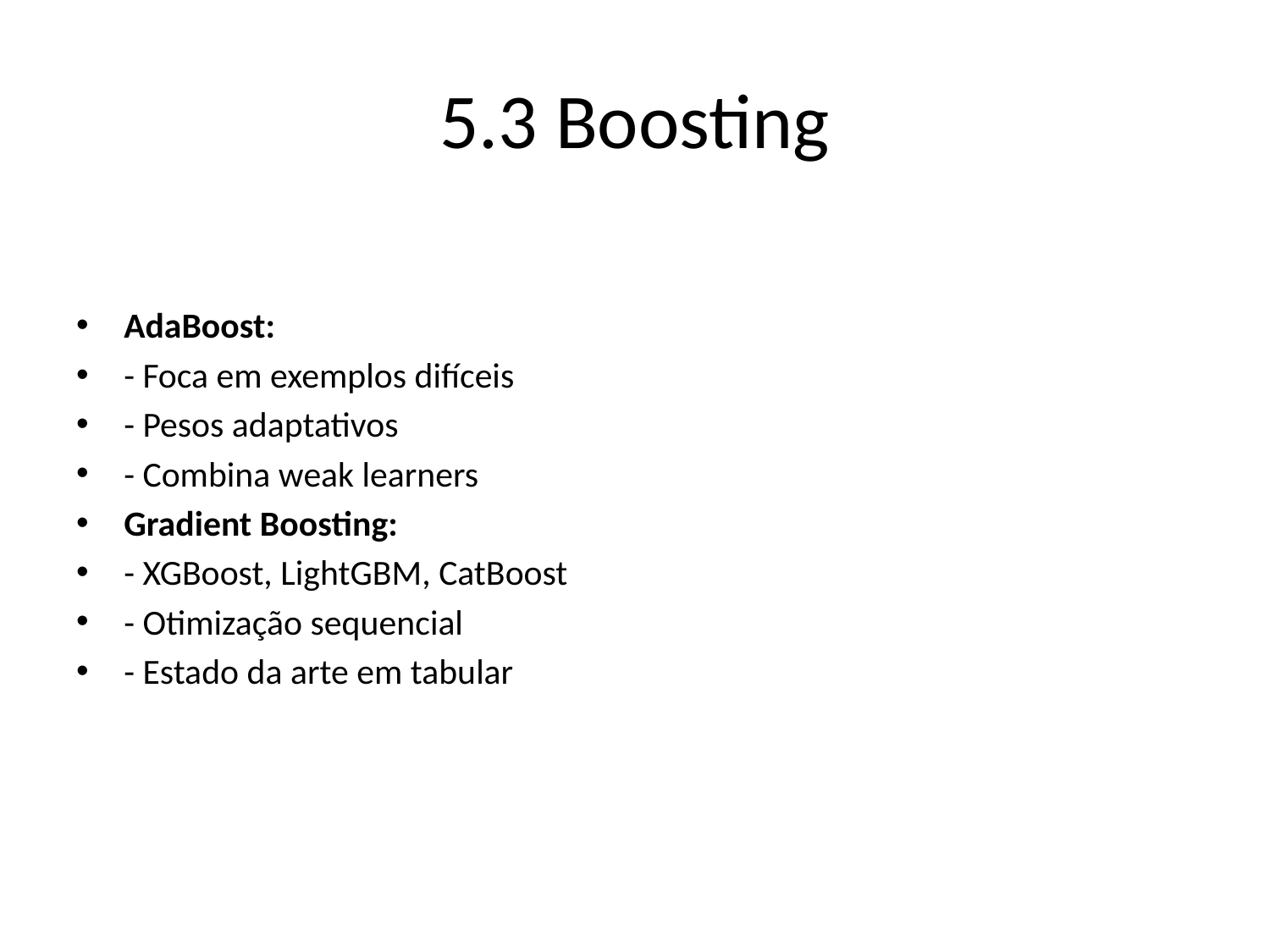

# 5.3 Boosting

AdaBoost:
- Foca em exemplos difíceis
- Pesos adaptativos
- Combina weak learners
Gradient Boosting:
- XGBoost, LightGBM, CatBoost
- Otimização sequencial
- Estado da arte em tabular